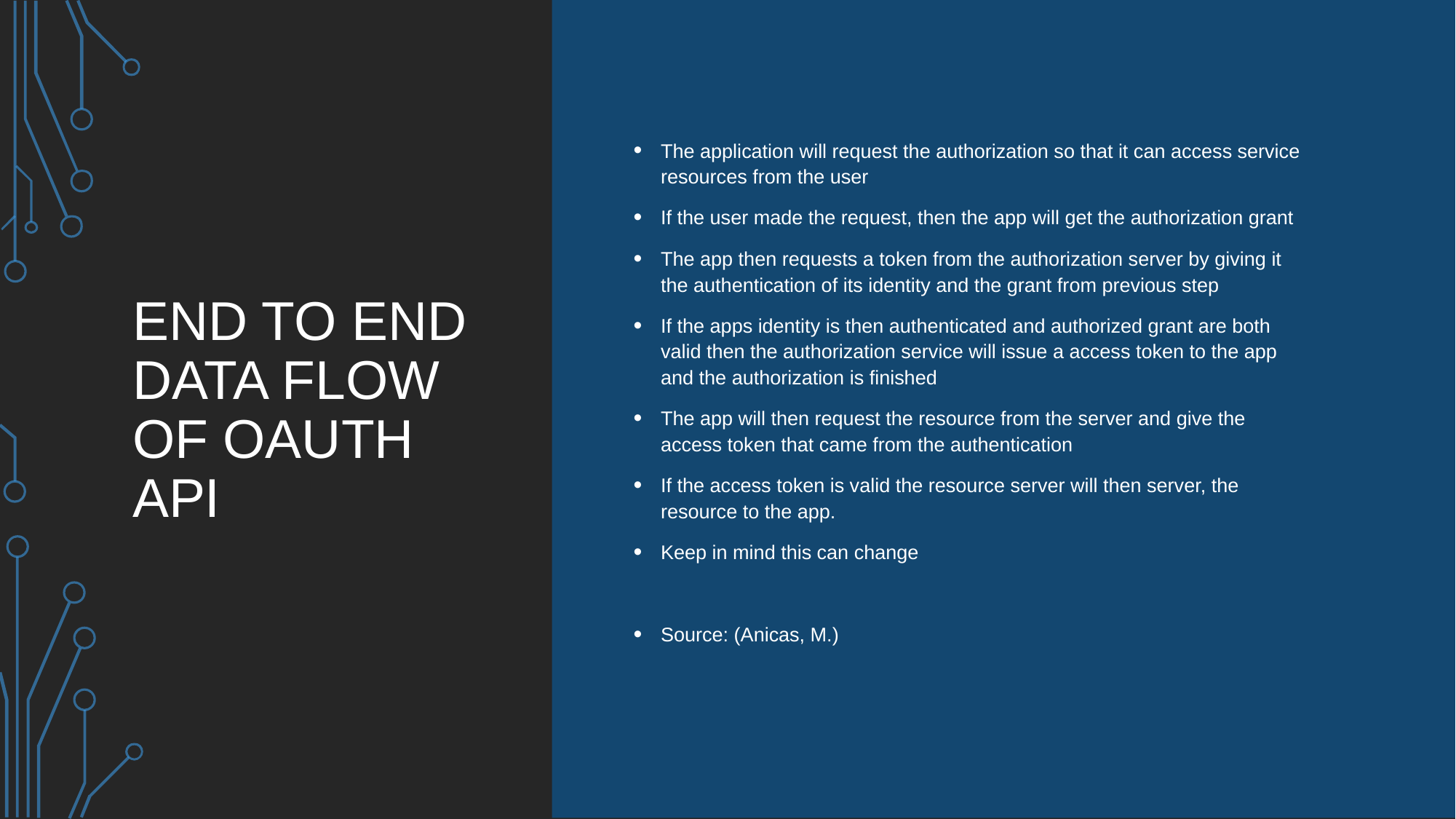

# End to end data flow of oauth api
The application will request the authorization so that it can access service resources from the user
If the user made the request, then the app will get the authorization grant
The app then requests a token from the authorization server by giving it the authentication of its identity and the grant from previous step
If the apps identity is then authenticated and authorized grant are both valid then the authorization service will issue a access token to the app and the authorization is finished
The app will then request the resource from the server and give the access token that came from the authentication
If the access token is valid the resource server will then server, the resource to the app.
Keep in mind this can change

Source: (Anicas, M.)